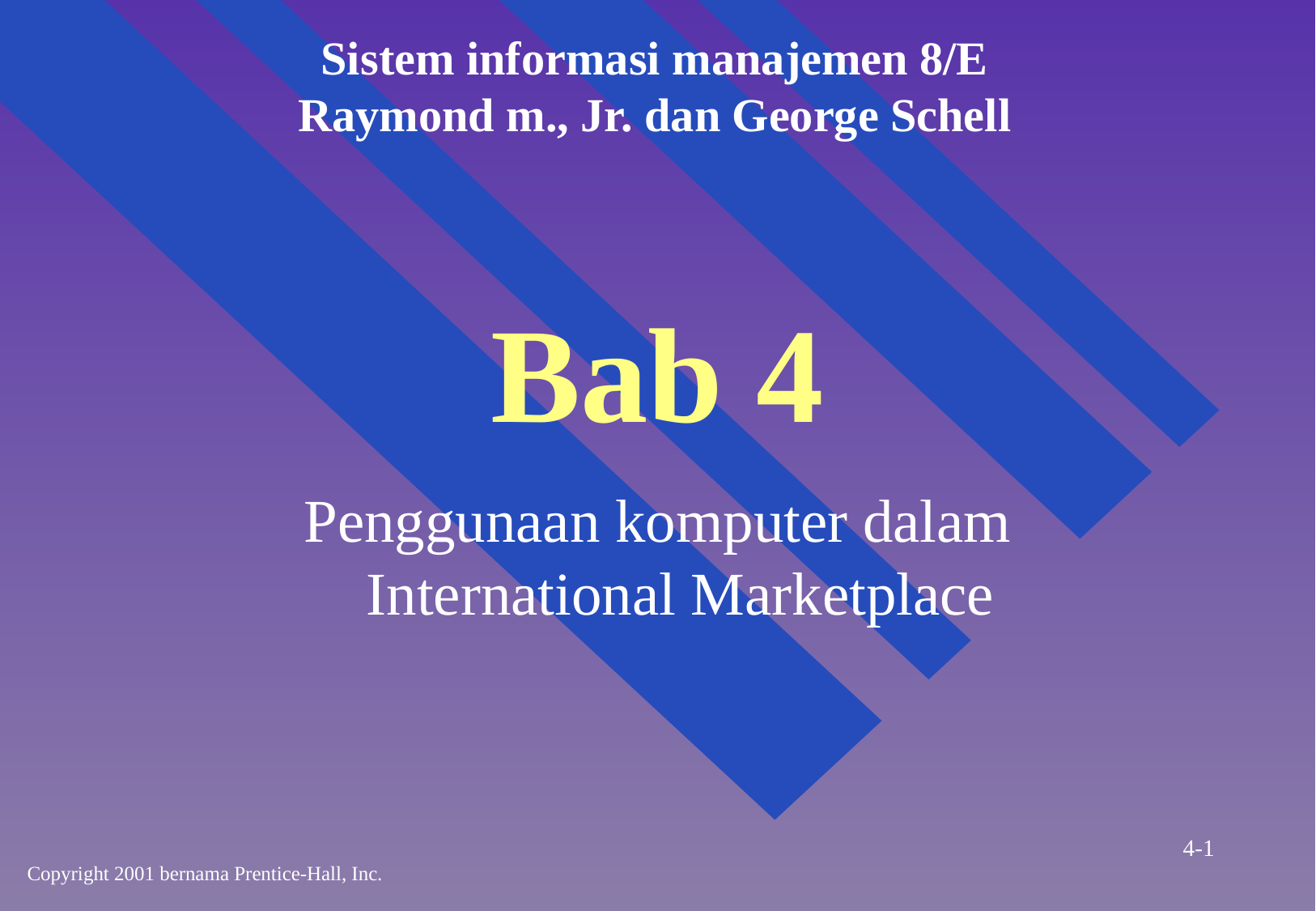

Sistem informasi manajemen 8/E
Raymond m., Jr. dan George Schell
# Bab 4
Penggunaan komputer dalam International Marketplace
4-1

Copyright 2001 bernama Prentice-Hall, Inc.